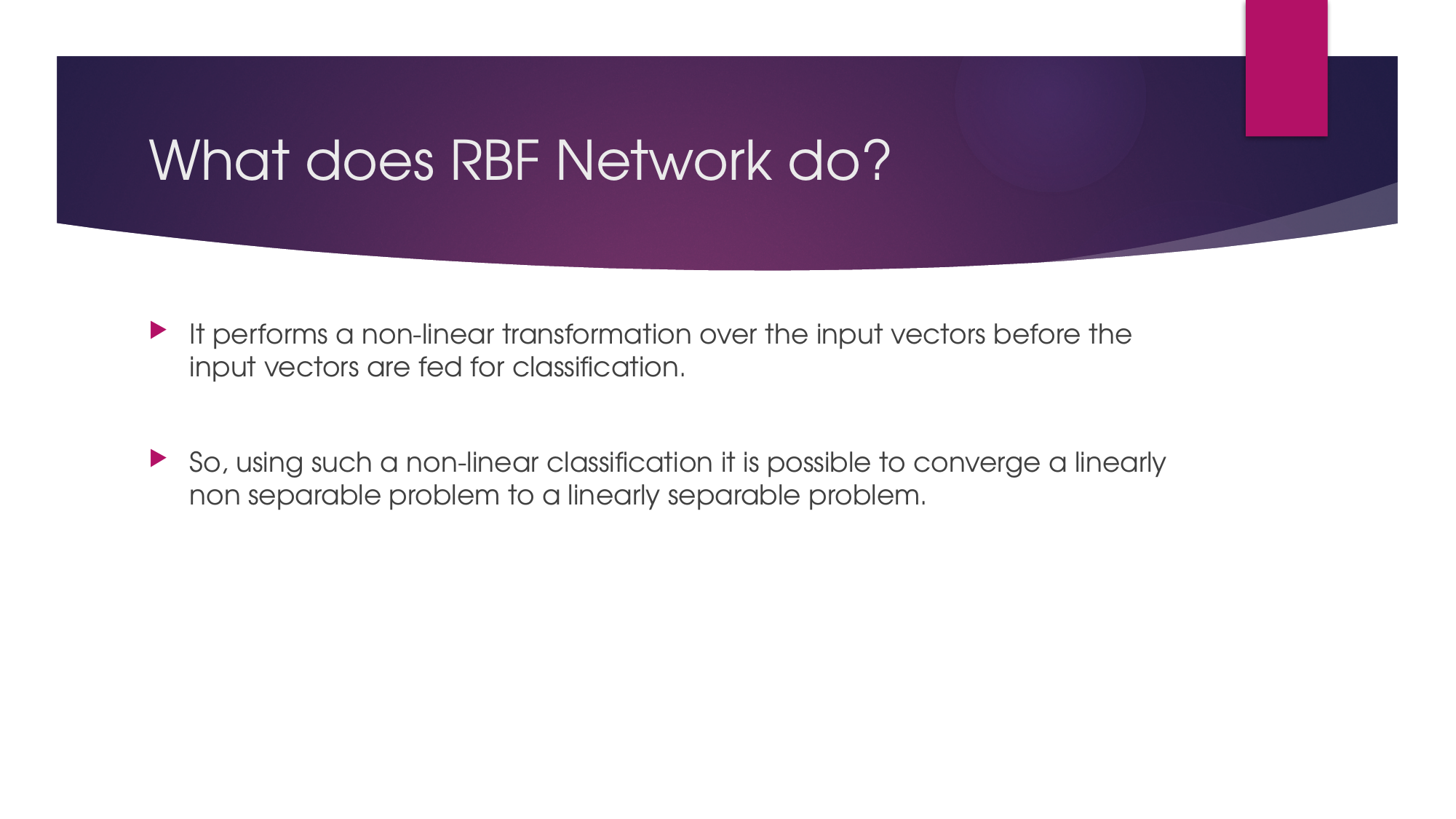

# What does RBF Network do?
It performs a non-linear transformation over the input vectors before the input vectors are fed for classification.

So, using such a non-linear classification it is possible to converge a linearly non separable problem to a linearly separable problem.